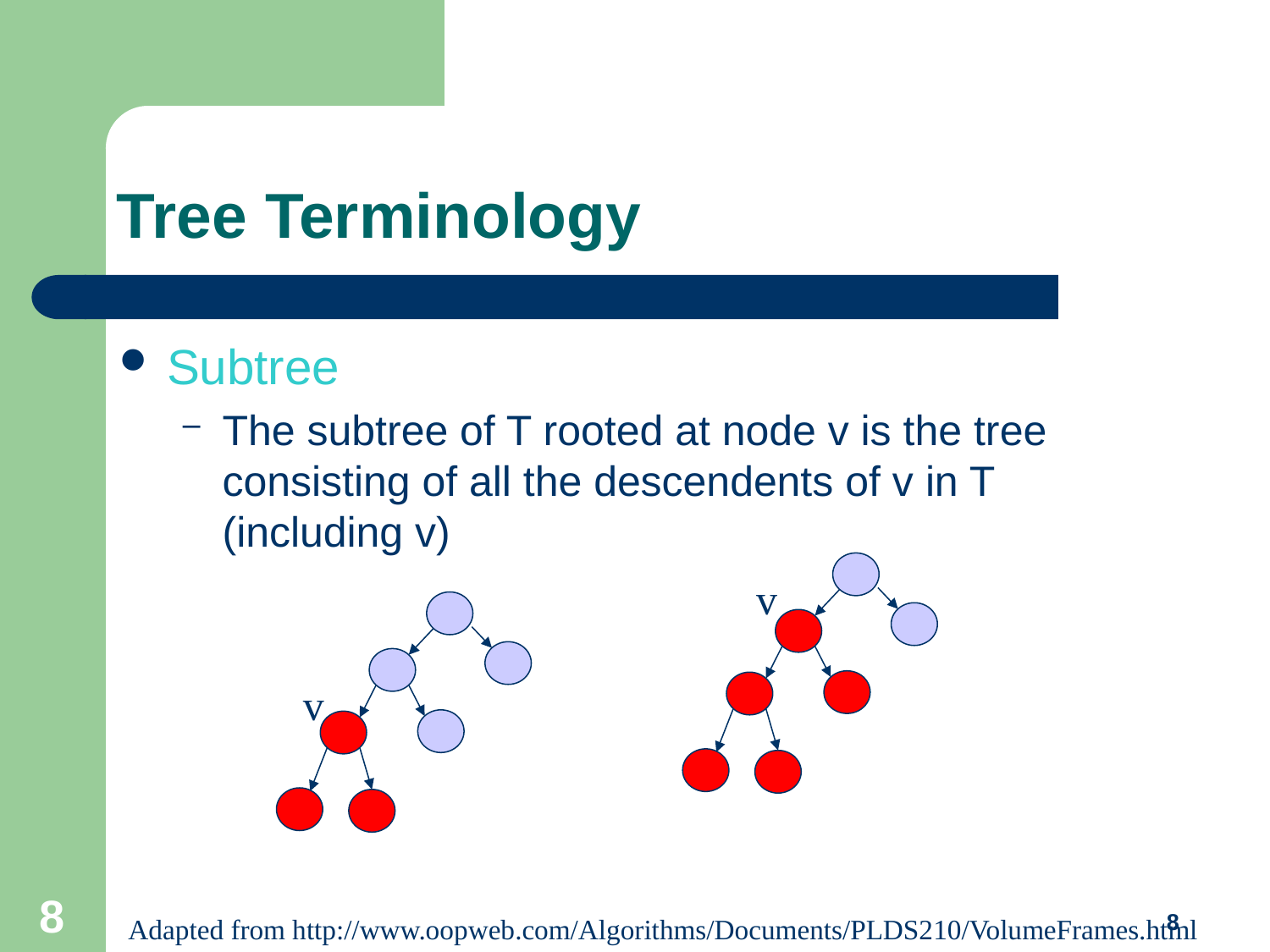

# Tree Terminology
Subtree
The subtree of T rooted at node v is the tree consisting of all the descendents of v in T (including v)

v

v
8
Adapted from http://www.oopweb.com/Algorithms/Documents/PLDS210/VolumeFrames.html